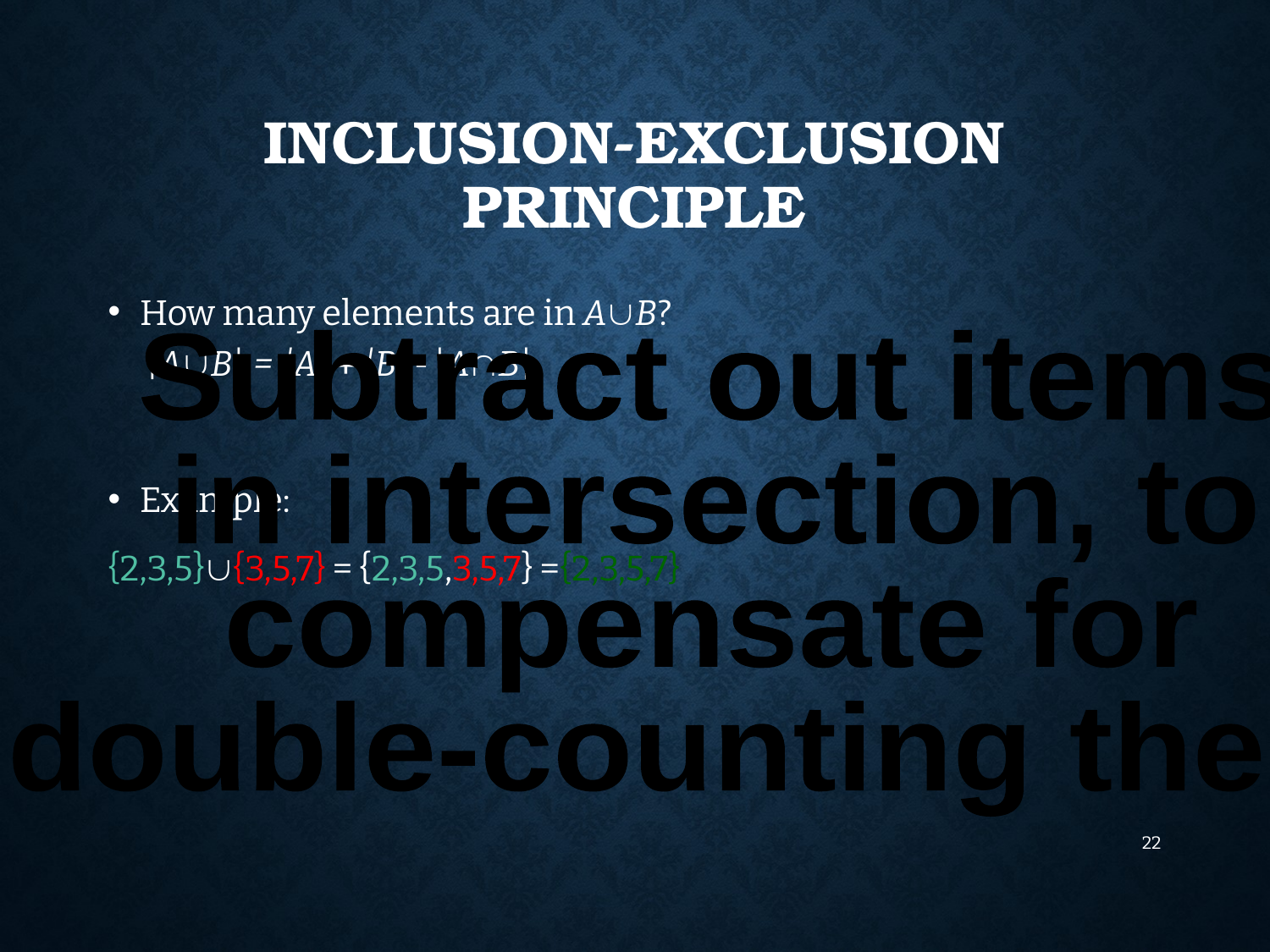

# Inclusion-Exclusion Principle
How many elements are in A∪B?
 |A∪B| = |A| + |B| − |A∩B|

Example:
{2,3,5}∪{3,5,7} = {2,3,5,3,5,7} ={2,3,5,7}
Subtract out items
in intersection, to
compensate for
double-counting them!
22